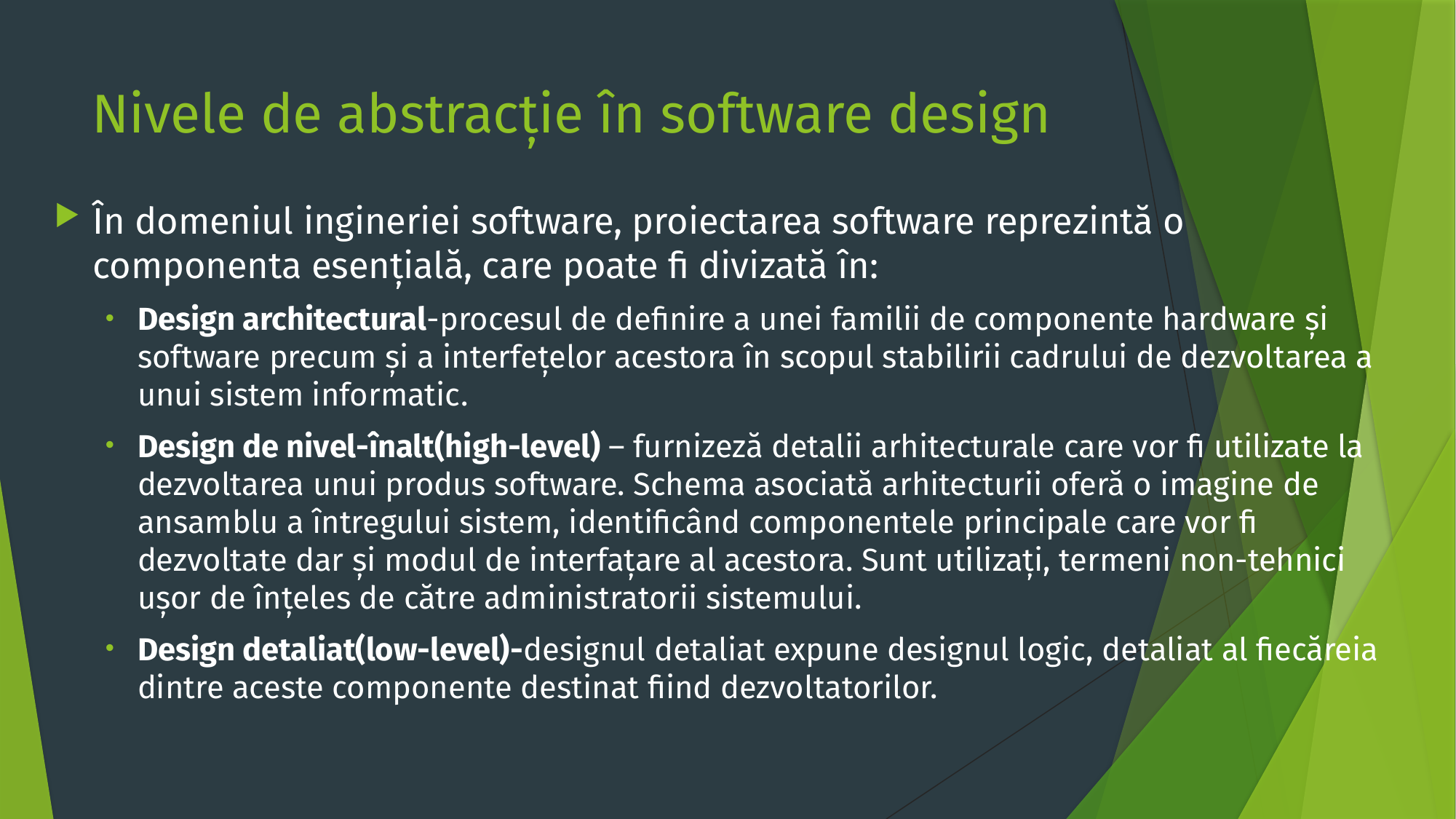

# Nivele de abstracție în software design
În domeniul ingineriei software, proiectarea software reprezintă o componenta esențială, care poate fi divizată în:
Design architectural-procesul de definire a unei familii de componente hardware și software precum și a interfețelor acestora în scopul stabilirii cadrului de dezvoltarea a unui sistem informatic.
Design de nivel-înalt(high-level) – furnizeză detalii arhitecturale care vor fi utilizate la dezvoltarea unui produs software. Schema asociată arhitecturii oferă o imagine de ansamblu a întregului sistem, identificând componentele principale care vor fi dezvoltate dar și modul de interfațare al acestora. Sunt utilizați, termeni non-tehnici ușor de înțeles de către administratorii sistemului.
Design detaliat(low-level)-designul detaliat expune designul logic, detaliat al fiecăreia dintre aceste componente destinat fiind dezvoltatorilor.